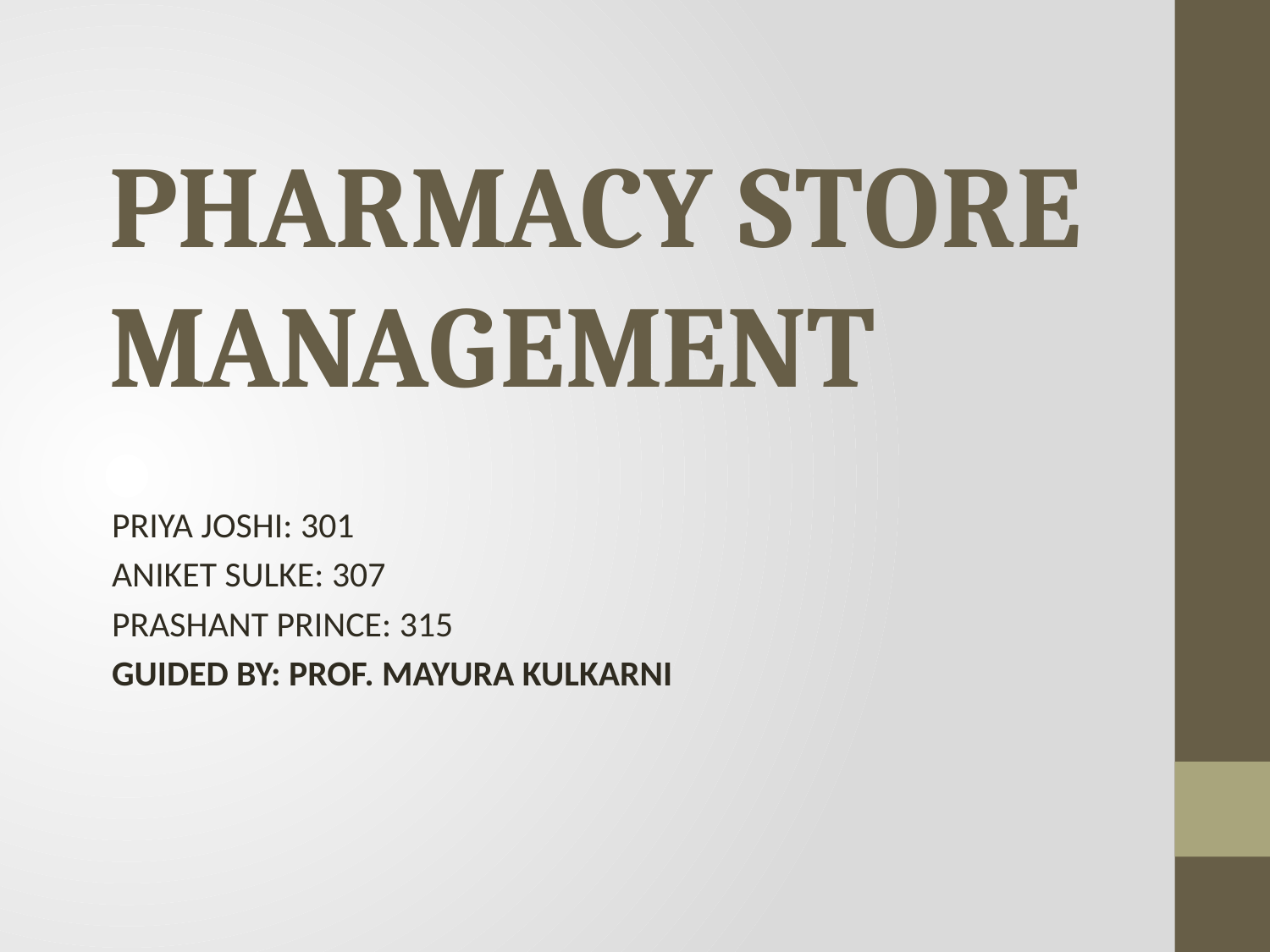

# PHARMACY STORE MANAGEMENT
PRIYA JOSHI: 301
ANIKET SULKE: 307
PRASHANT PRINCE: 315
GUIDED BY: PROF. MAYURA KULKARNI